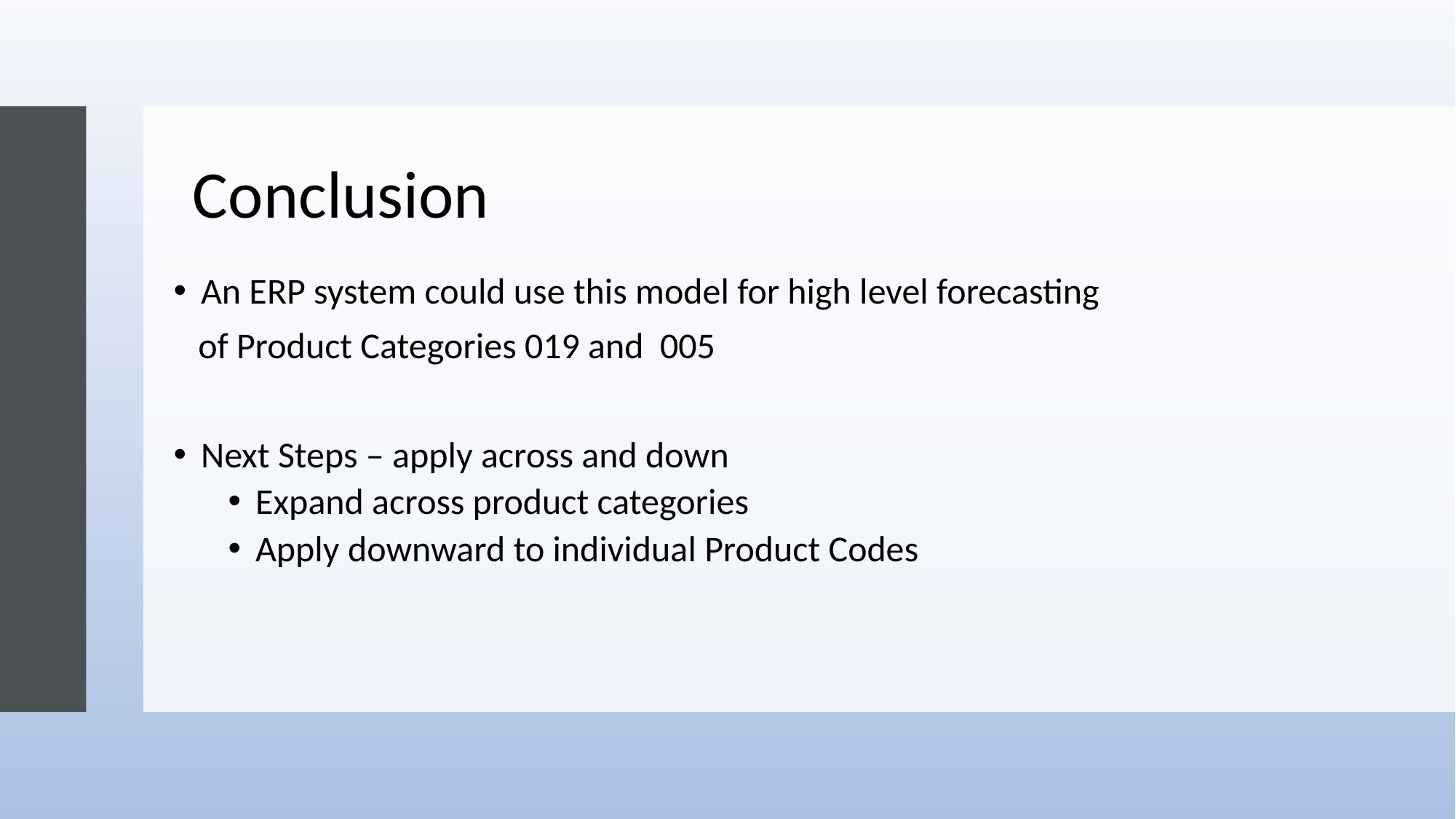

# Conclusion
An ERP system could use this model for high level forecasting
   of Product Categories 019 and  005

Next Steps – apply across and down
Expand across product categories
Apply downward to individual Product Codes